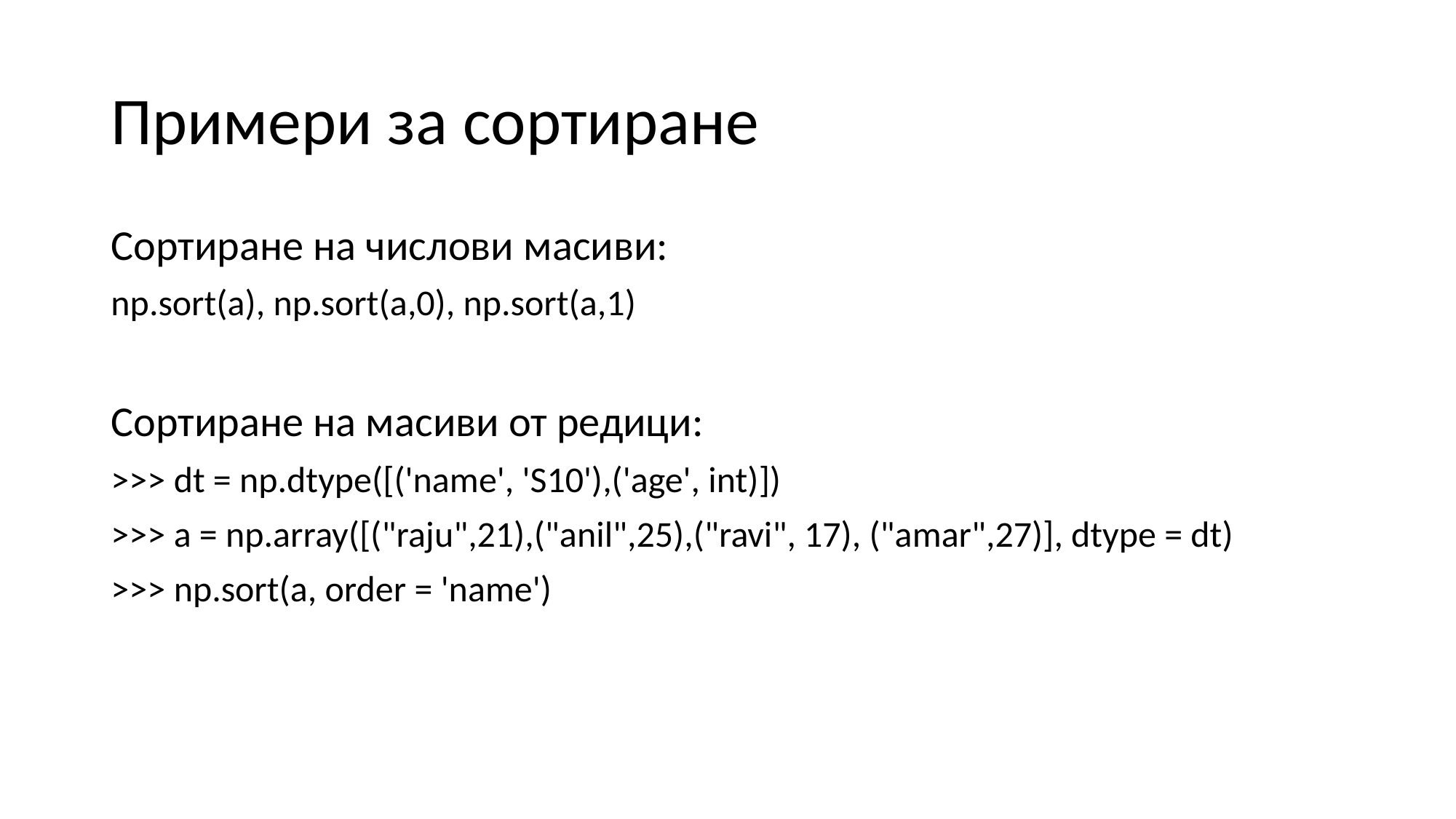

# Примери за сортиране
Сортиране на числови масиви:
np.sort(a), np.sort(a,0), np.sort(a,1)

Сортиране на масиви от редици:
>>> dt = np.dtype([('name', 'S10'),('age', int)])
>>> a = np.array([("raju",21),("anil",25),("ravi", 17), ("amar",27)], dtype = dt)
>>> np.sort(a, order = 'name')